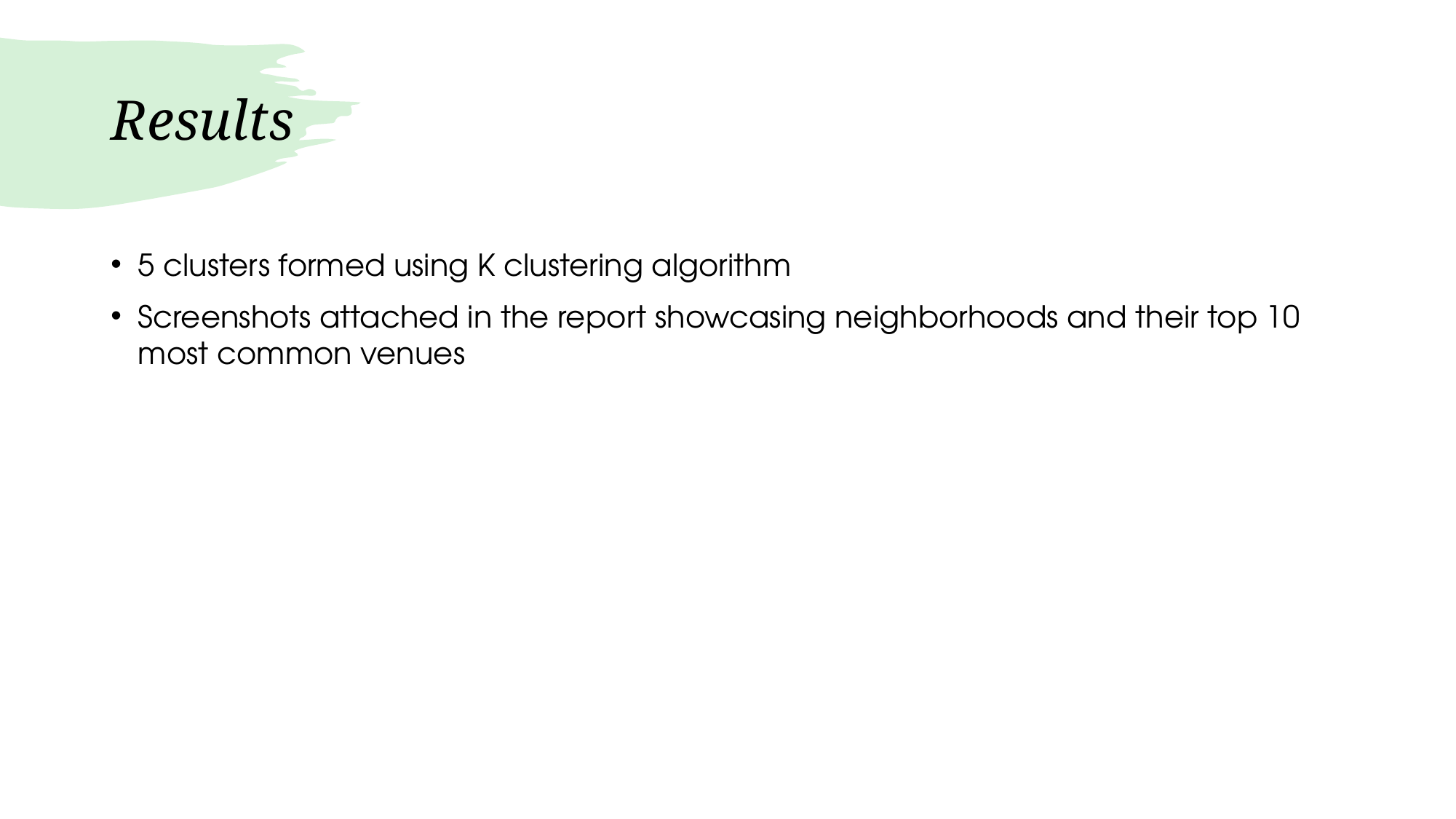

# Results
5 clusters formed using K clustering algorithm
Screenshots attached in the report showcasing neighborhoods and their top 10 most common venues